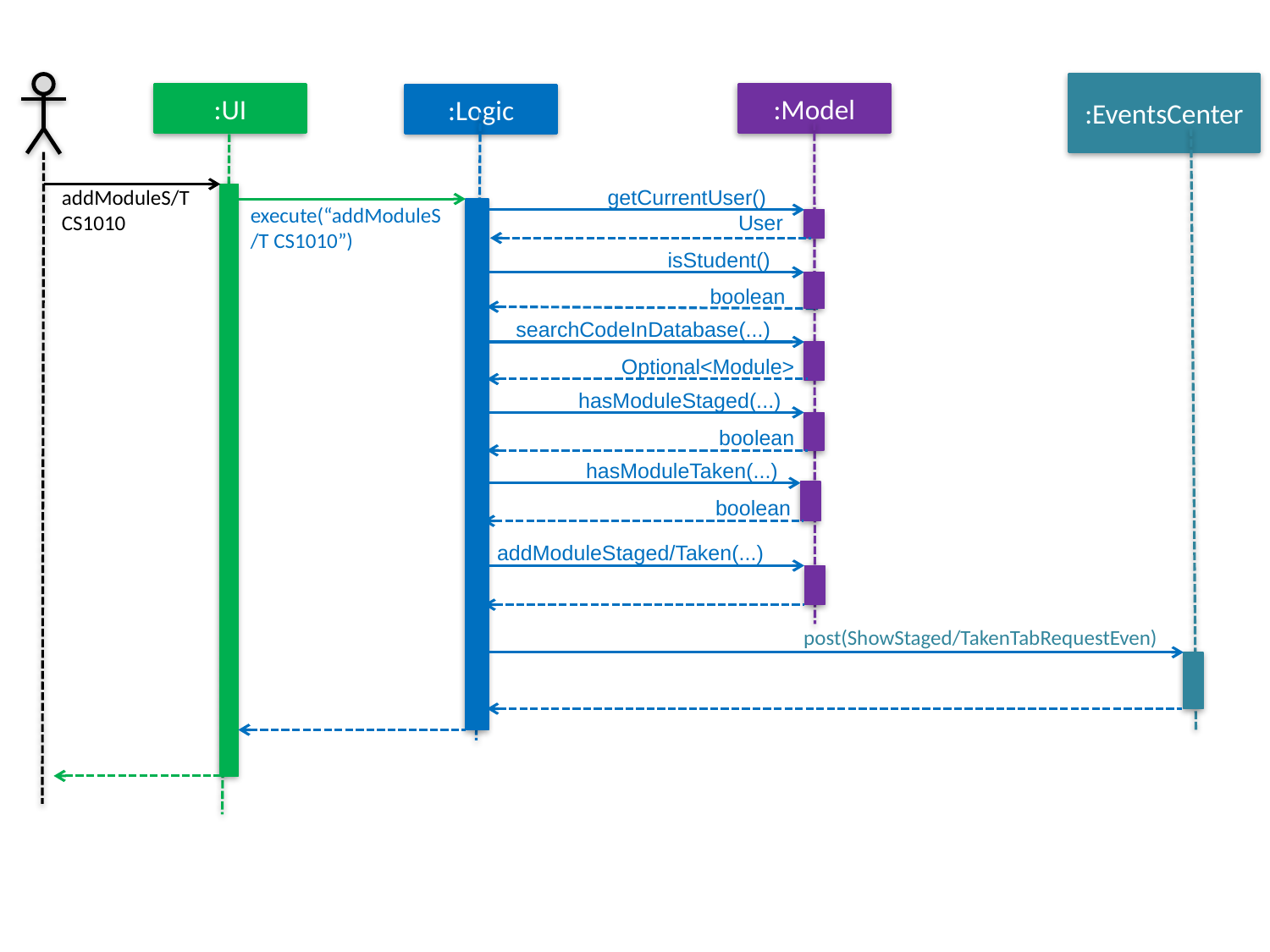

:EventsCenter
:UI
:Model
:Logic
addModuleS/T
CS1010

getCurrentUser()

execute(“addModuleS/T CS1010”)
User

isStudent()

boolean
searchCodeInDatabase(...)

Optional<Module>
hasModuleStaged(...)

boolean
hasModuleTaken(...)

boolean
addModuleStaged/Taken(...)

post(ShowStaged/TakenTabRequestEven)